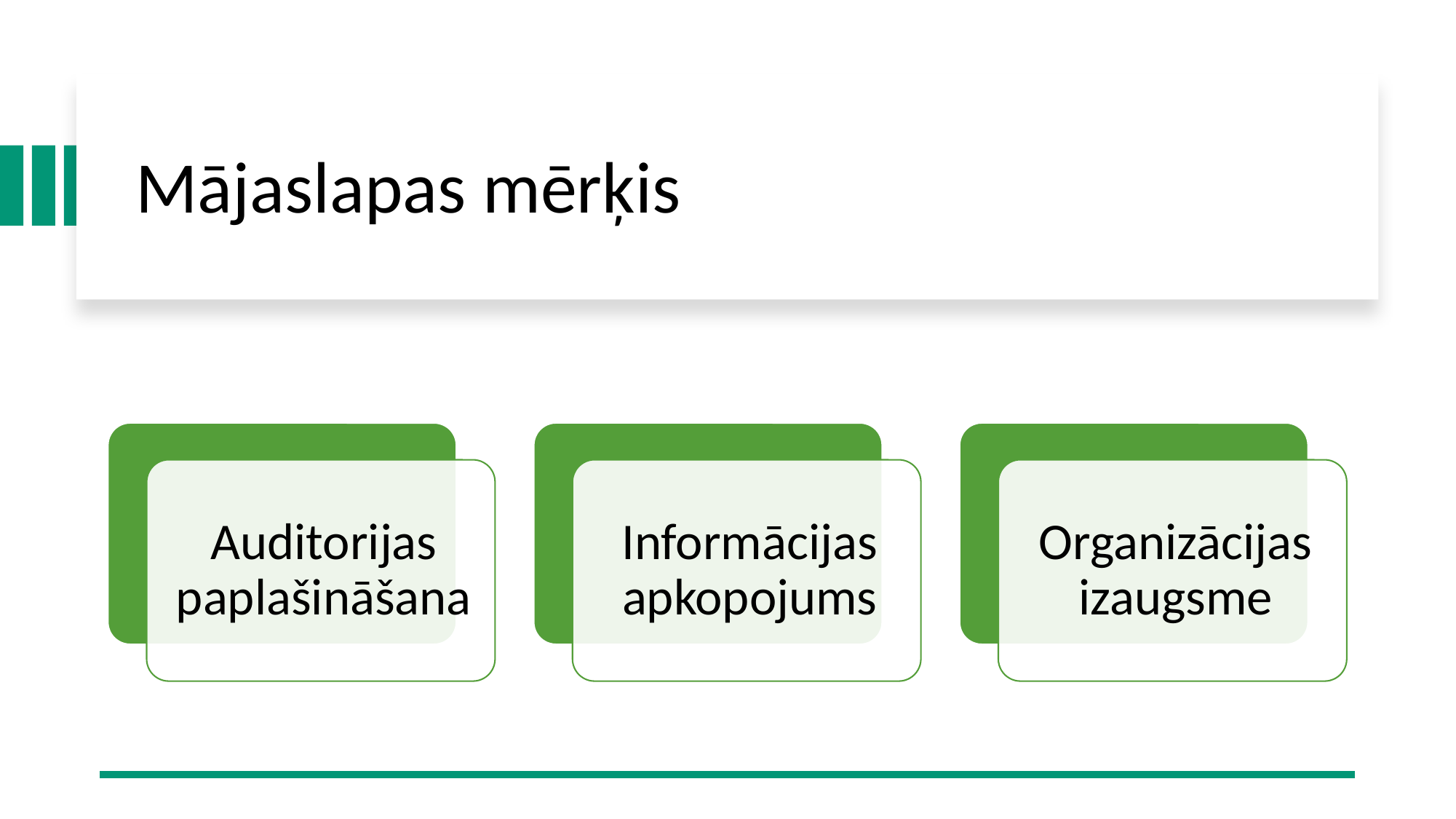

# Mājaslapas mērķis

Auditorijas paplašināšana
Informācijas apkopojums
Organizācijas izaugsme